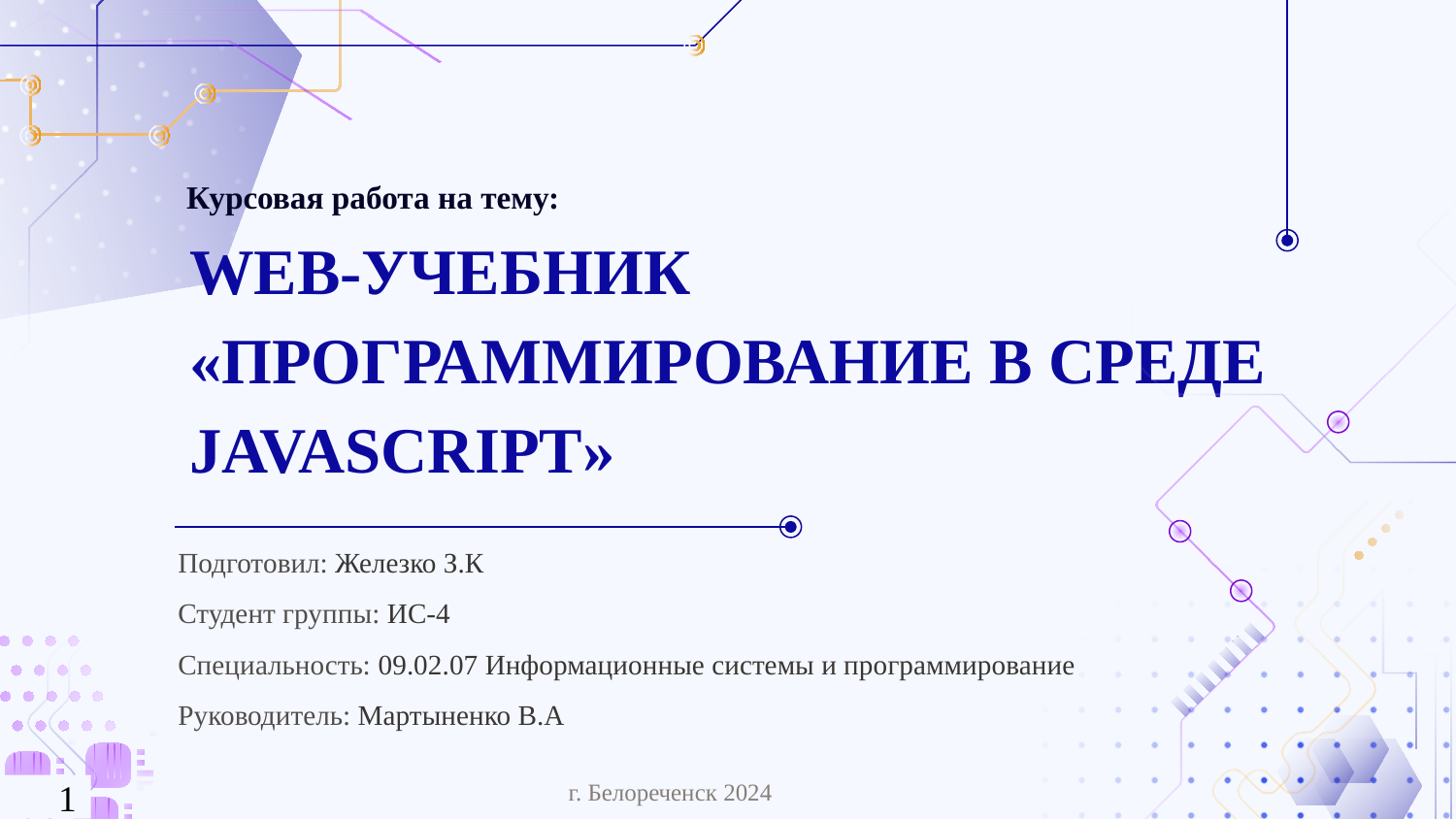

Курсовая работа на тему:
# WEB-УЧЕБНИК «ПРОГРАММИРОВАНИЕ В СРЕДЕ JAVASCRIPT»

Подготовил: Железко З.К
Студент группы: ИС-4
Специальность: 09.02.07 Информационные системы и программирование
Руководитель: Мартыненко В.А
1
г. Белореченск 2024